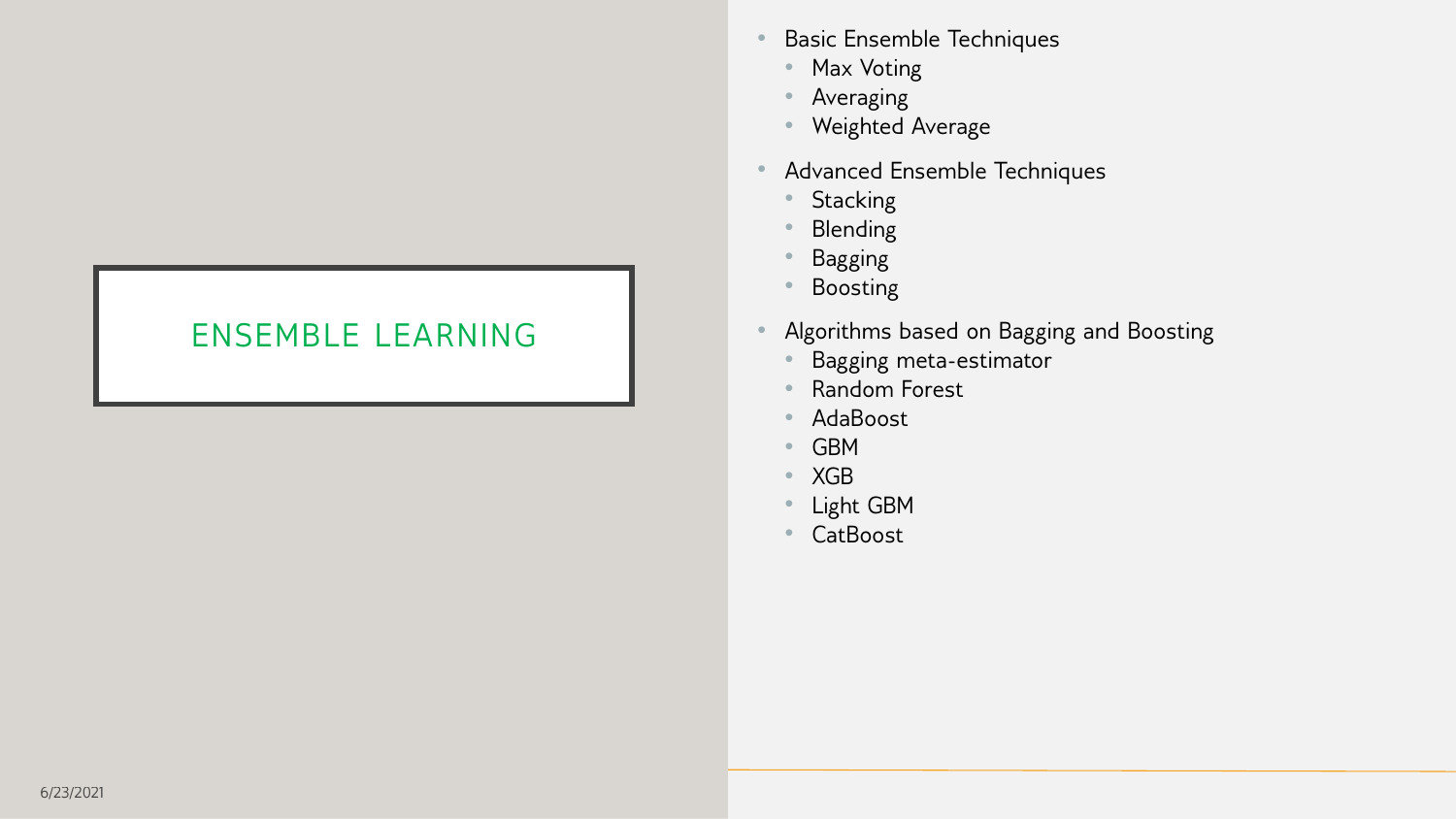

Basic Ensemble Techniques
Max Voting
Averaging
Weighted Average
Advanced Ensemble Techniques
Stacking
Blending
Bagging
Boosting
Algorithms based on Bagging and Boosting
Bagging meta-estimator
Random Forest
AdaBoost
GBM
XGB
Light GBM
CatBoost
# Ensemble learning

6/23/2021